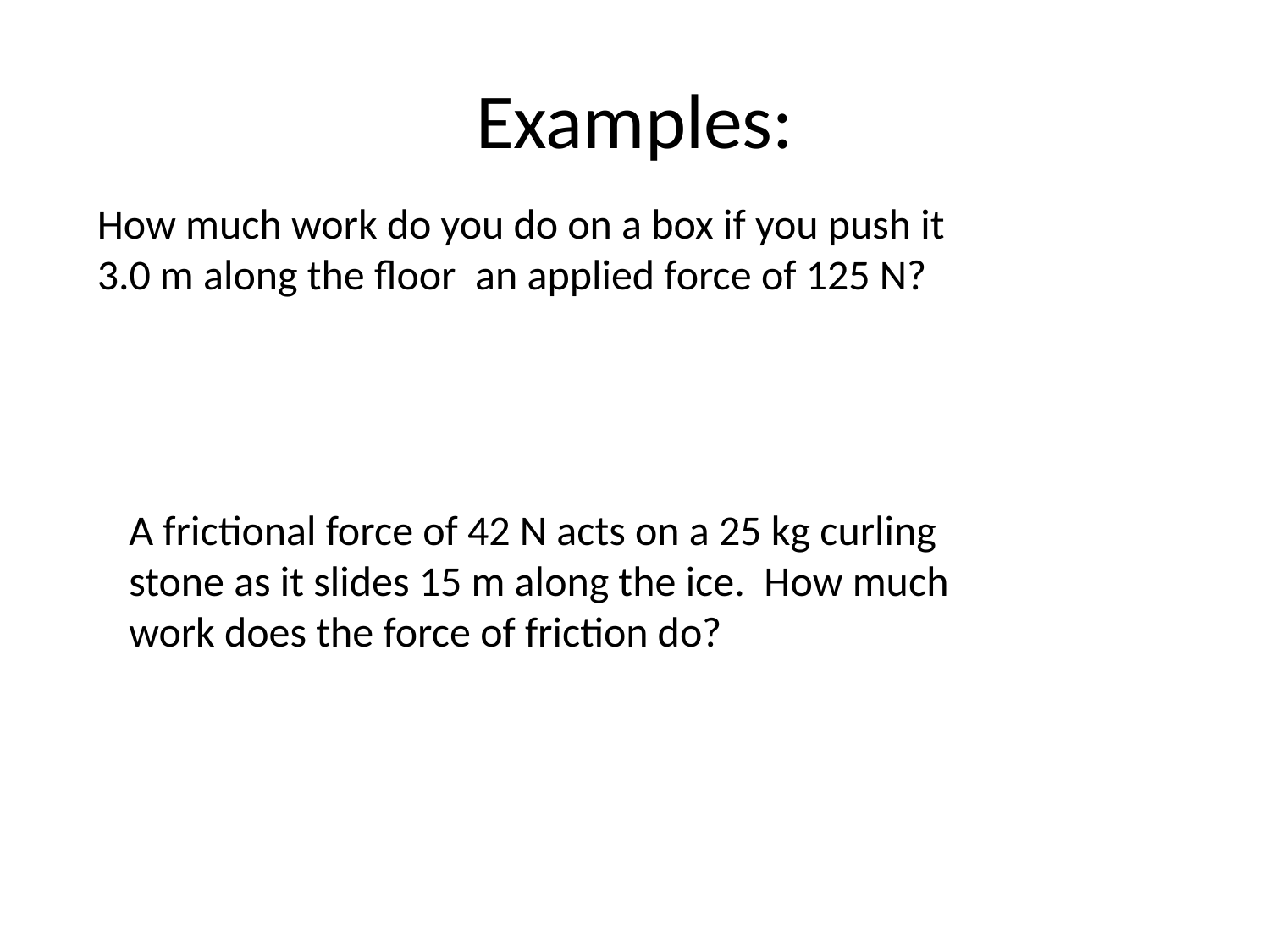

# Examples:
How much work do you do on a box if you push it 3.0 m along the floor  an applied force of 125 N?
A frictional force of 42 N acts on a 25 kg curling stone as it slides 15 m along the ice.  How much work does the force of friction do?